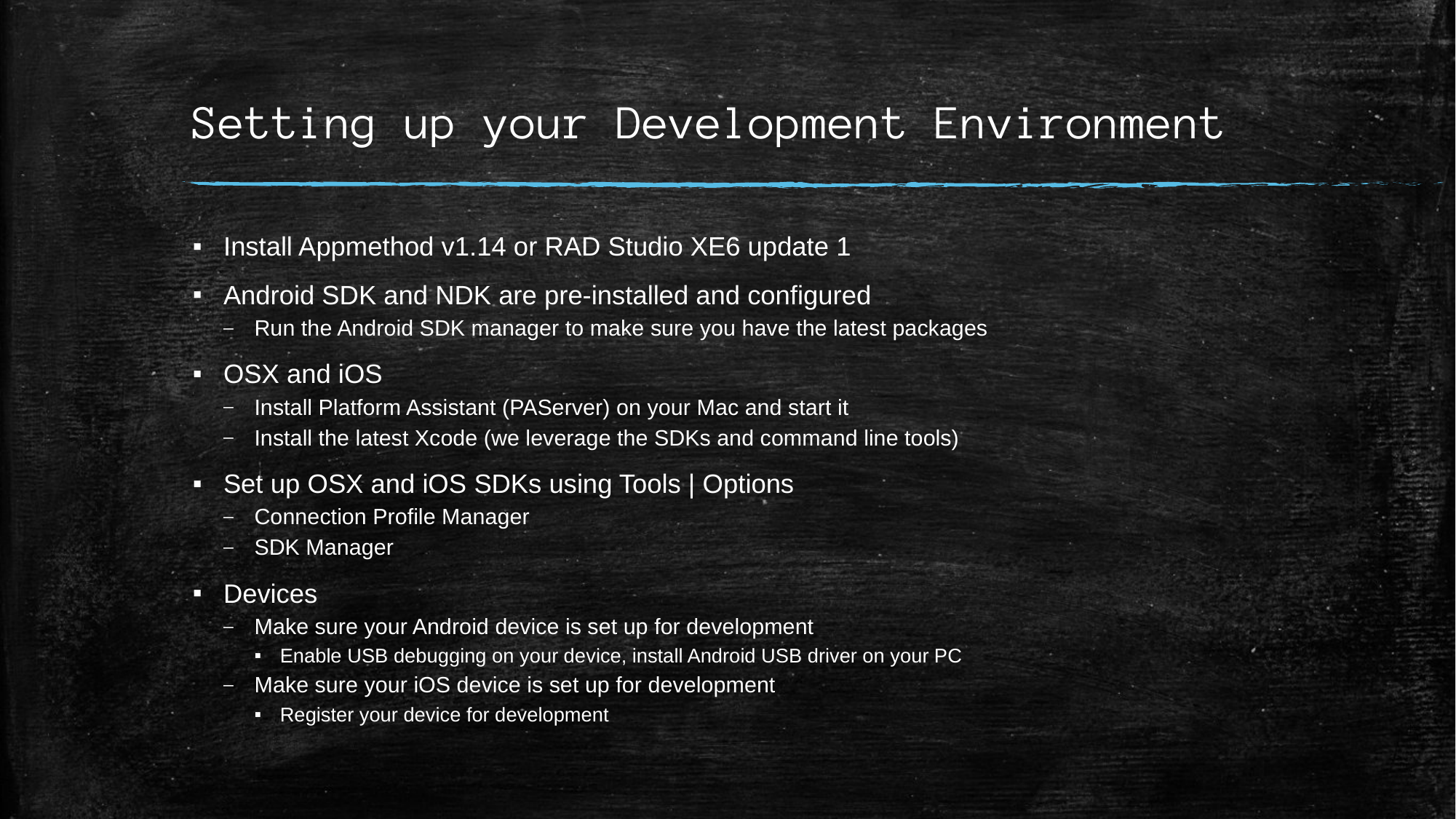

# Setting up your Development Environment
Install Appmethod v1.14 or RAD Studio XE6 update 1
Android SDK and NDK are pre-installed and configured
Run the Android SDK manager to make sure you have the latest packages
OSX and iOS
Install Platform Assistant (PAServer) on your Mac and start it
Install the latest Xcode (we leverage the SDKs and command line tools)
Set up OSX and iOS SDKs using Tools | Options
Connection Profile Manager
SDK Manager
Devices
Make sure your Android device is set up for development
Enable USB debugging on your device, install Android USB driver on your PC
Make sure your iOS device is set up for development
Register your device for development